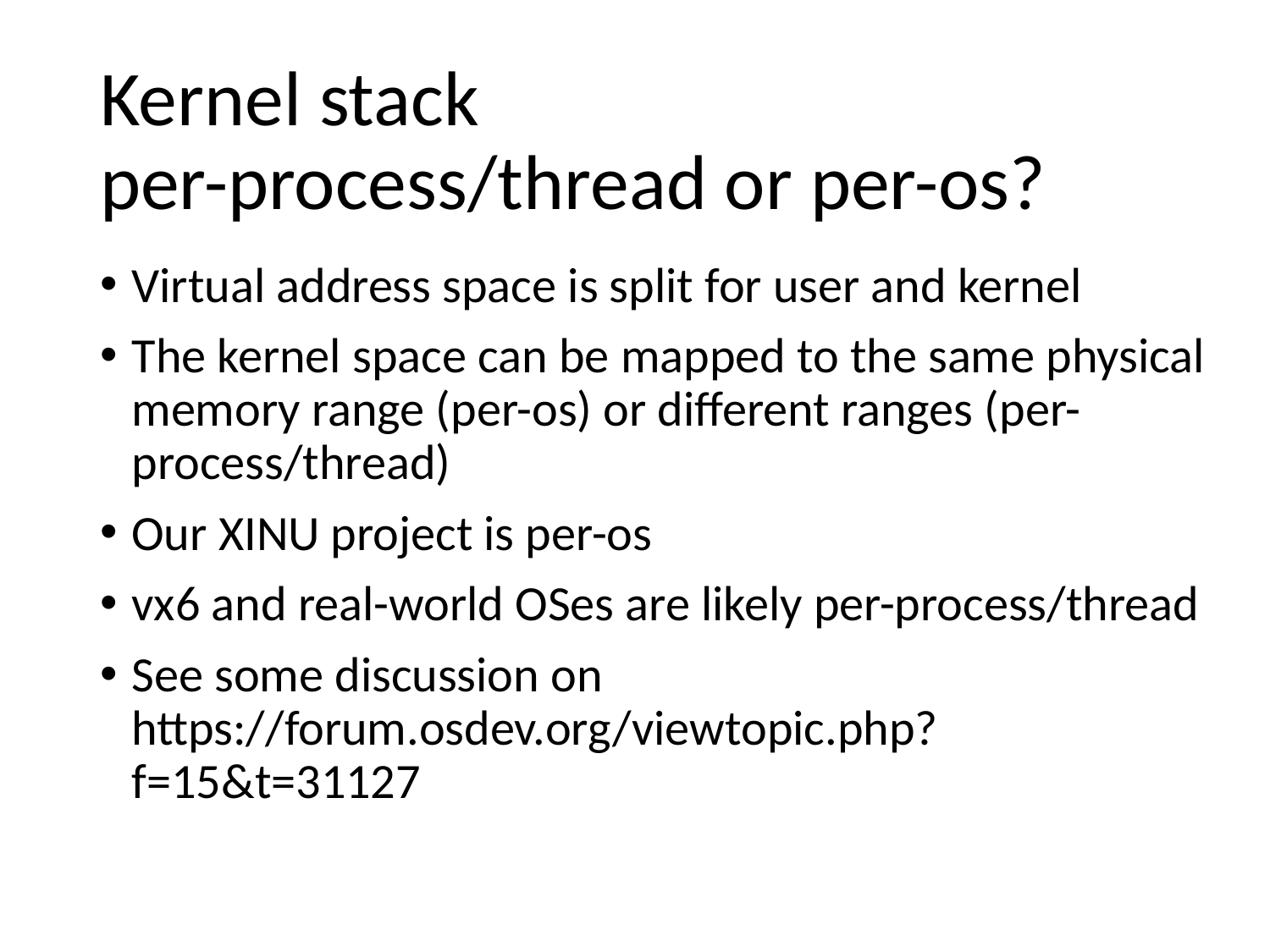

# Kernel stack per-process/thread or per-os?
Virtual address space is split for user and kernel
The kernel space can be mapped to the same physical memory range (per-os) or different ranges (per-process/thread)
Our XINU project is per-os
vx6 and real-world OSes are likely per-process/thread
See some discussion on https://forum.osdev.org/viewtopic.php?f=15&t=31127